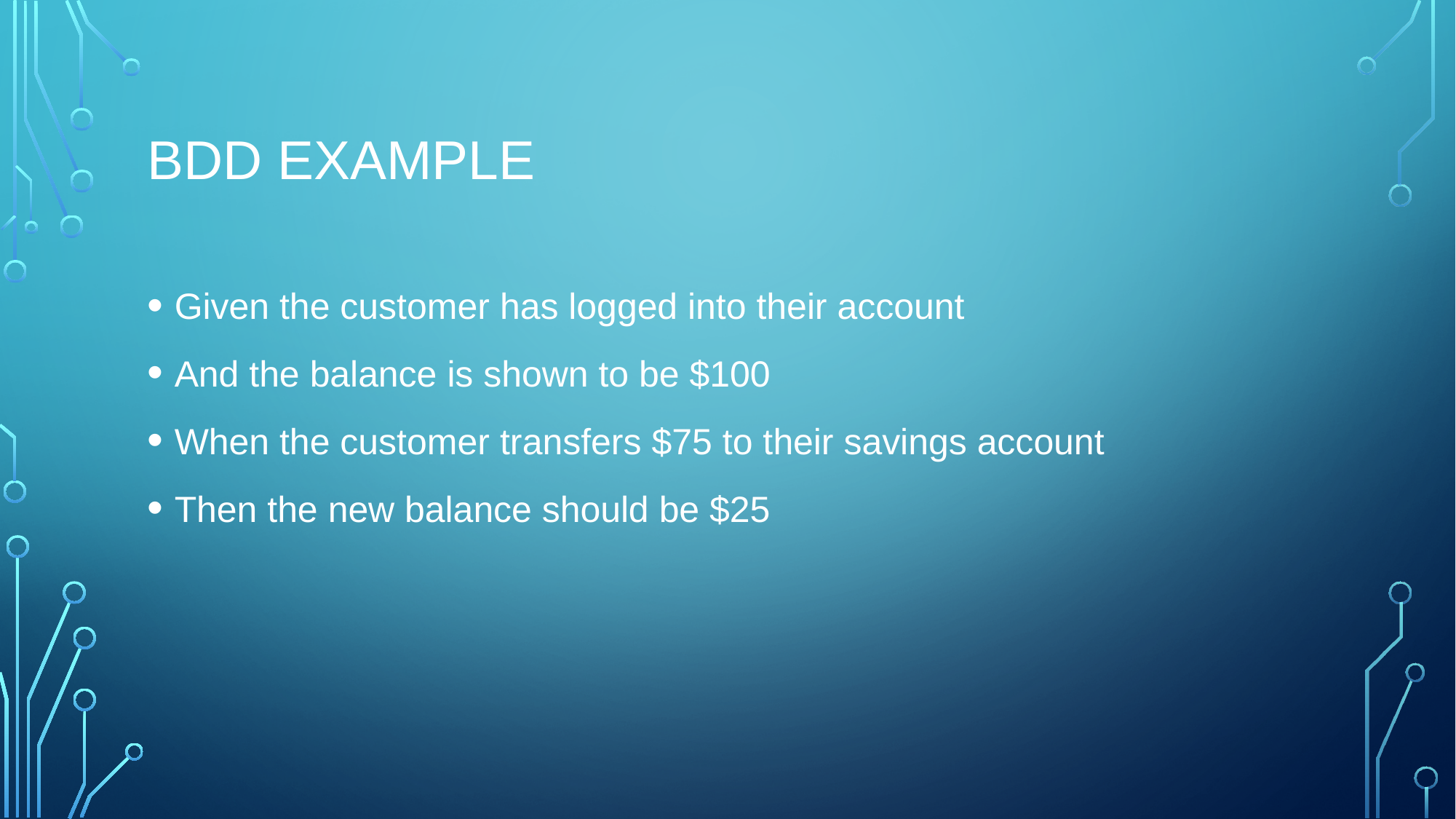

# BDD Example
Given the customer has logged into their account
And the balance is shown to be $100
When the customer transfers $75 to their savings account
Then the new balance should be $25